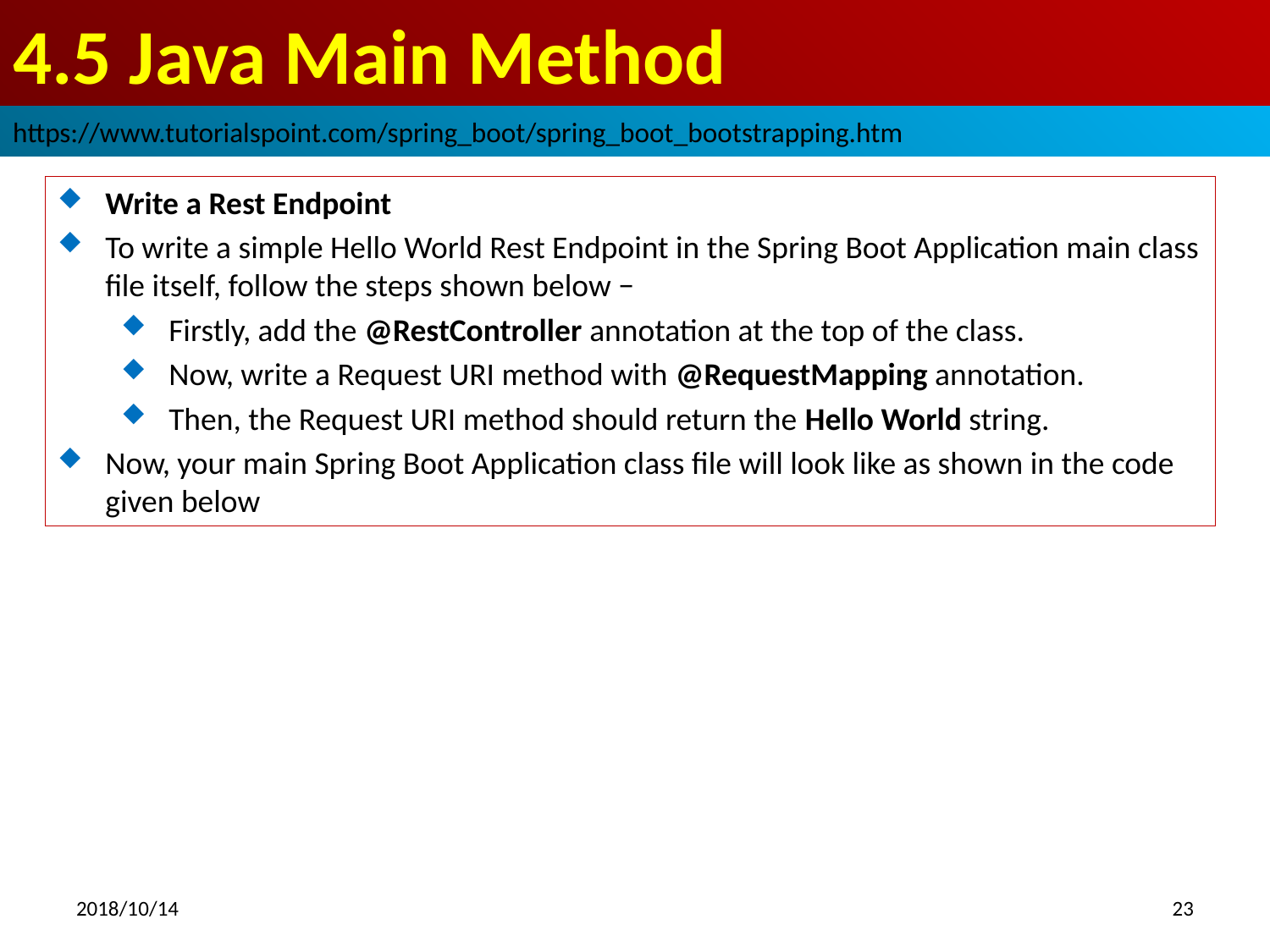

# 4.5 Java Main Method
https://www.tutorialspoint.com/spring_boot/spring_boot_bootstrapping.htm
Write a Rest Endpoint
To write a simple Hello World Rest Endpoint in the Spring Boot Application main class file itself, follow the steps shown below −
Firstly, add the @RestController annotation at the top of the class.
Now, write a Request URI method with @RequestMapping annotation.
Then, the Request URI method should return the Hello World string.
Now, your main Spring Boot Application class file will look like as shown in the code given below

2018/10/14
23